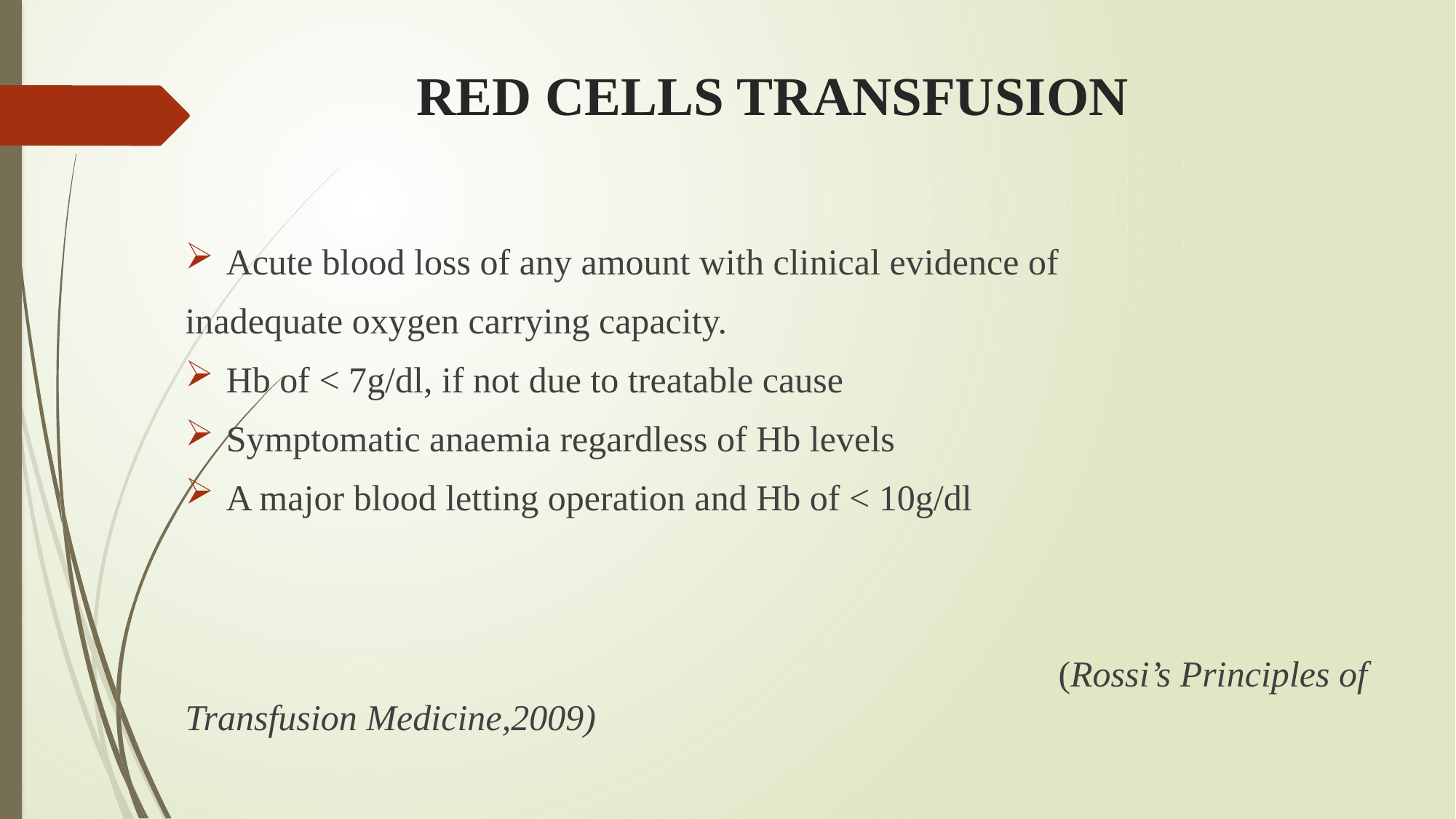

# RED CELLS TRANSFUSION
Acute blood loss of any amount with clinical evidence of
inadequate oxygen carrying capacity.
Hb of < 7g/dl, if not due to treatable cause
Symptomatic anaemia regardless of Hb levels
A major blood letting operation and Hb of < 10g/dl

								(Rossi’s Principles of Transfusion Medicine,2009)